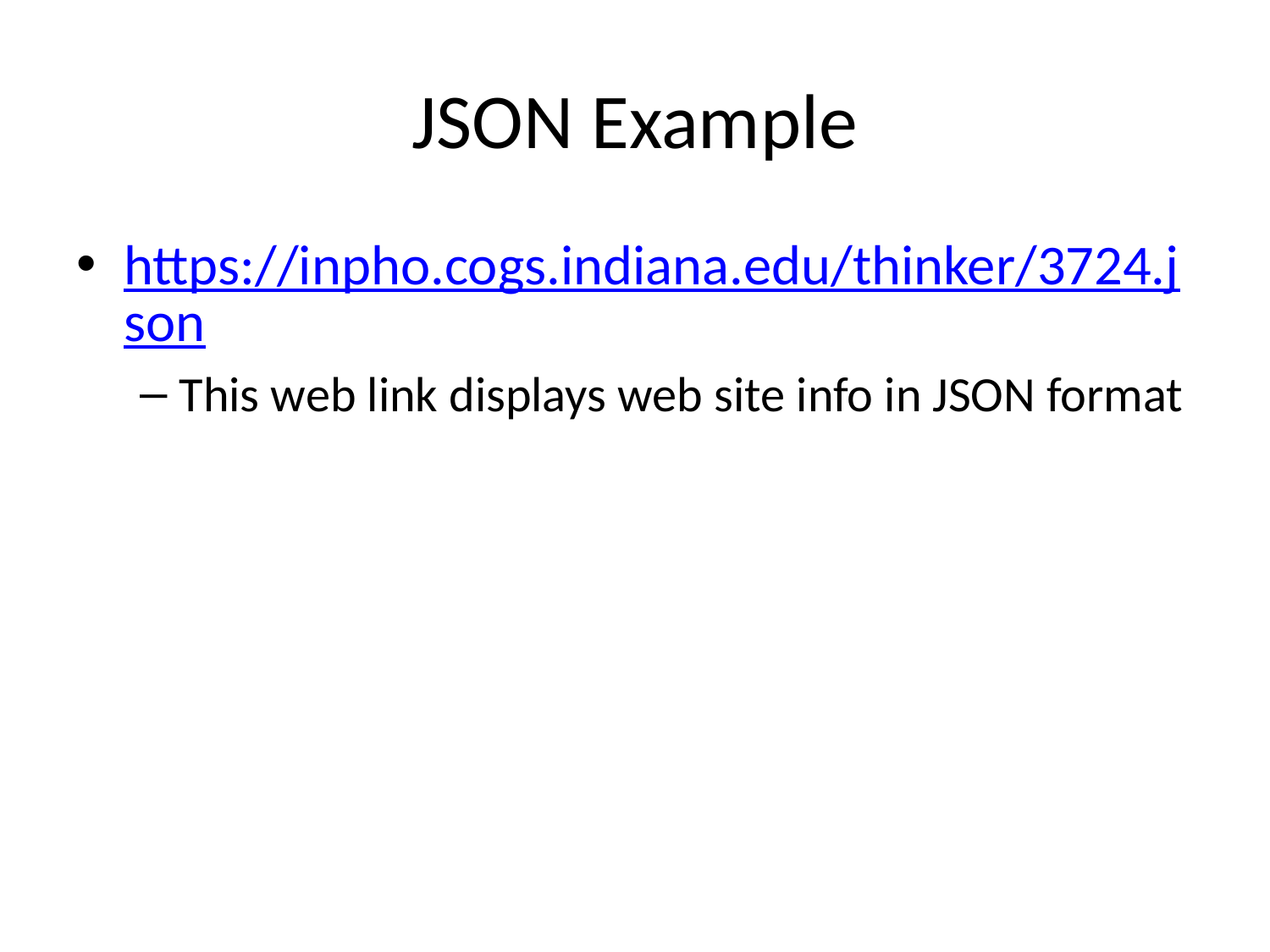

# JSON Example
https://inpho.cogs.indiana.edu/thinker/3724.json
This web link displays web site info in JSON format